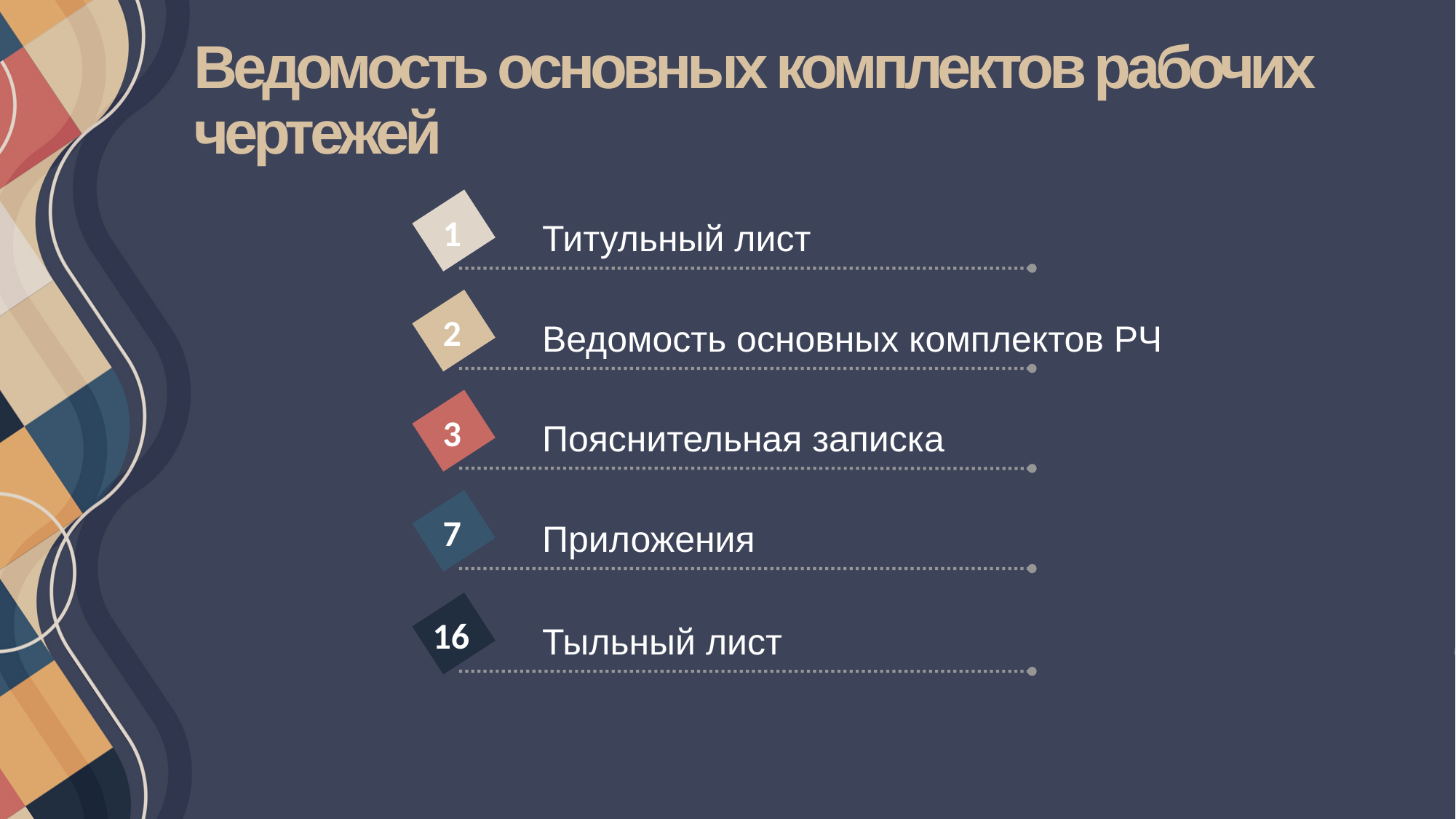

# Ведомость основных комплектов рабочих чертежей

1
Титульный лист

2
Ведомость основных комплектов РЧ

3
Пояснительная записка

7
Приложения

16
Тыльный лист